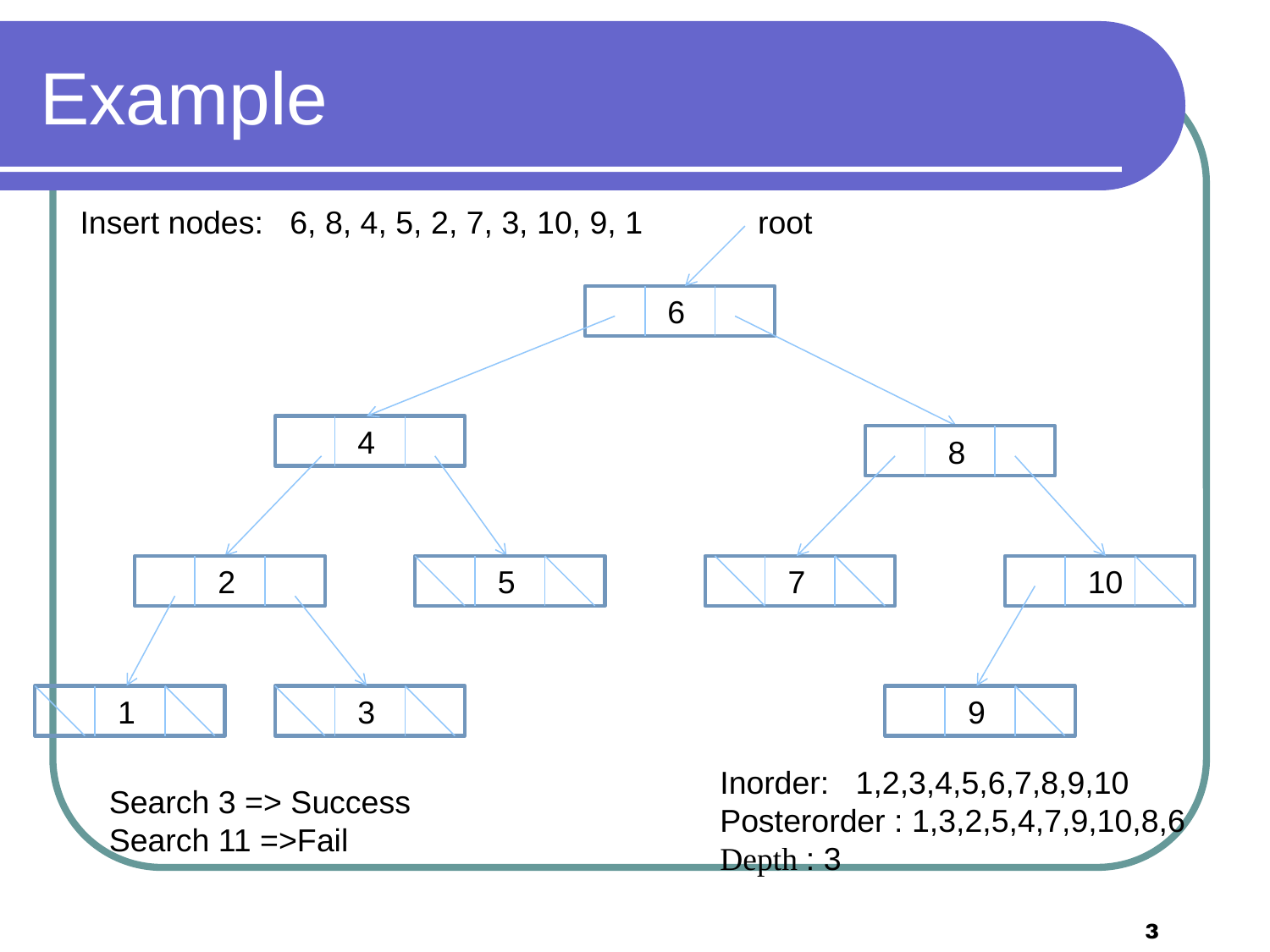

# Example
Insert nodes:   6, 8, 4, 5, 2, 7, 3, 10, 9, 1
root

6

4

8

2

5

7

10

1

3

9
Inorder:   1,2,3,4,5,6,7,8,9,10
Posterorder : 1,3,2,5,4,7,9,10,8,6
Depth : 3
Search 3 => Success
Search 11 =>Fail
3